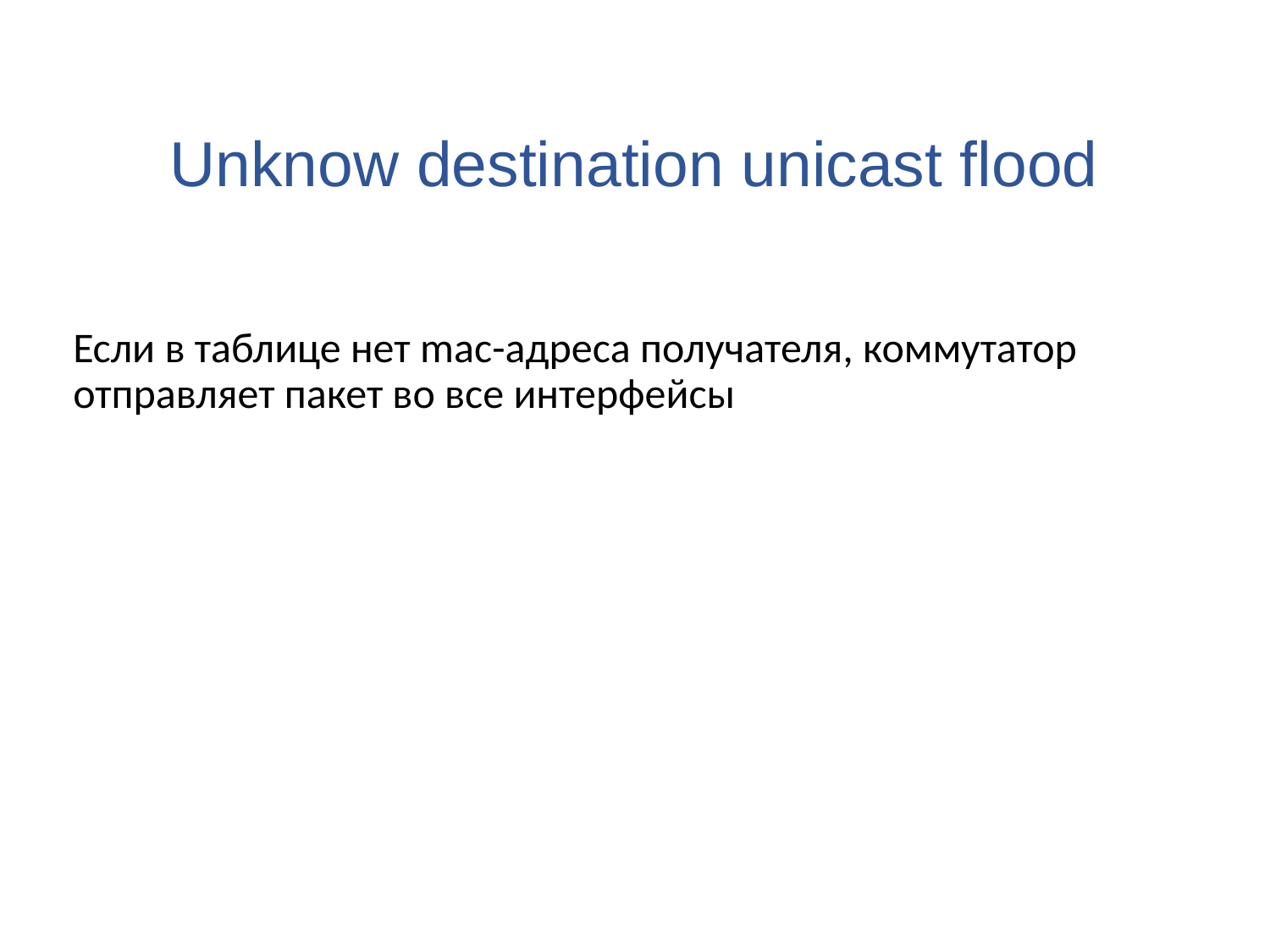

# Unknow destination unicast flood
Если в таблице нет mac-адреса получателя, коммутатор отправляет пакет во все интерфейсы